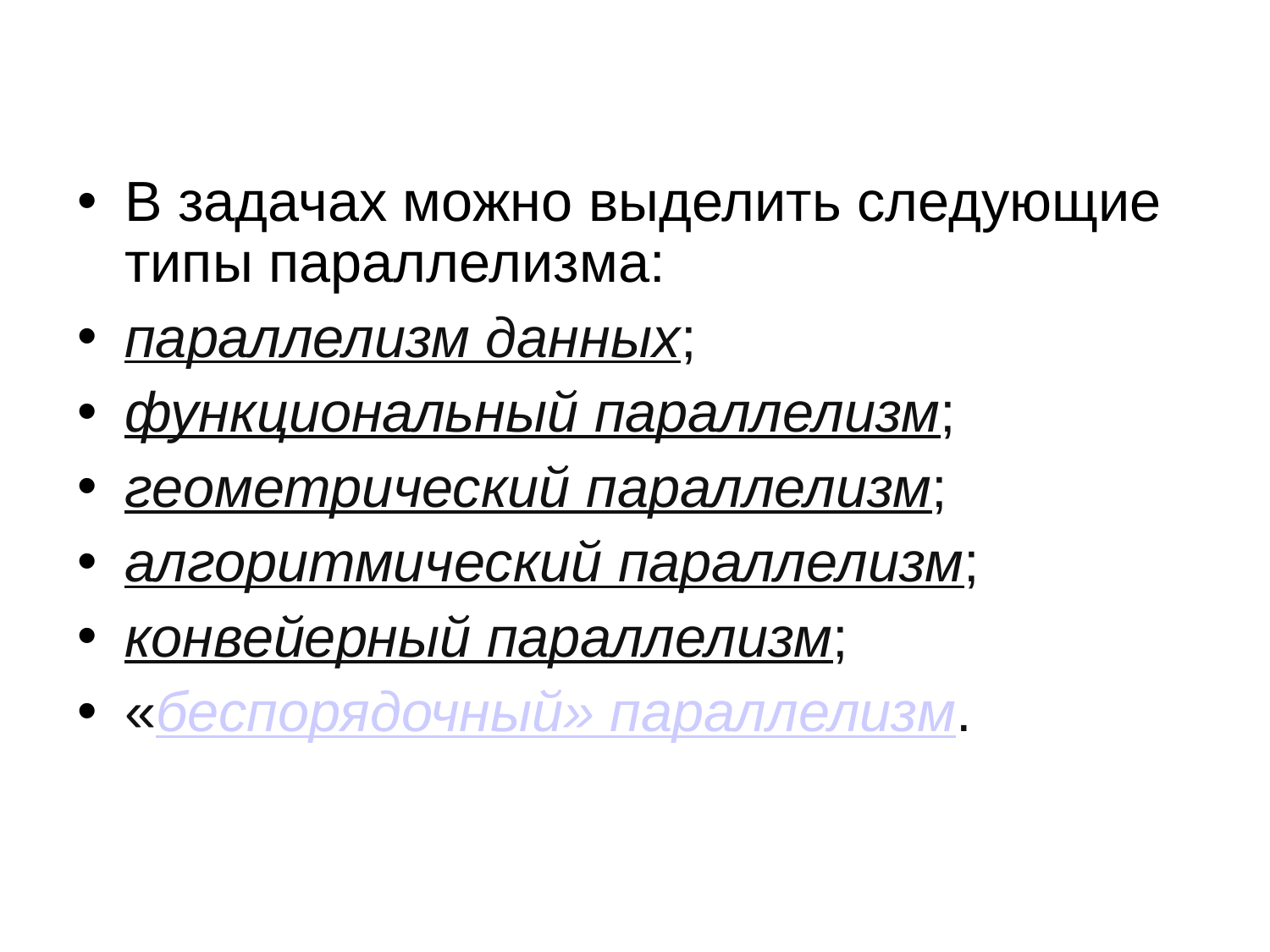

В задачах можно выделить следующие типы параллелизма:
параллелизм данных;
функциональный параллелизм;
геометрический параллелизм;
алгоритмический параллелизм;
конвейерный параллелизм;
«беспорядочный» параллелизм.